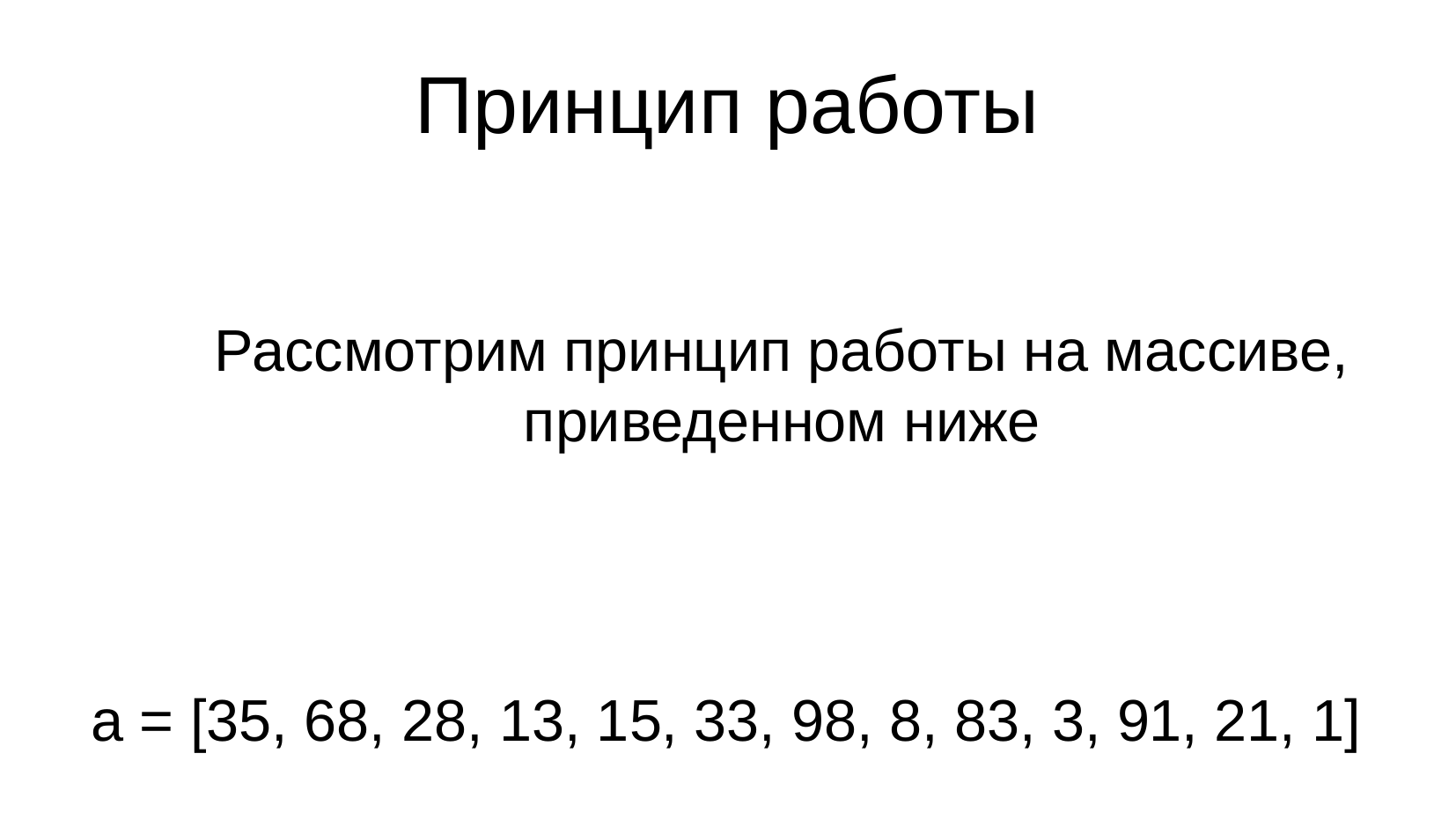

# Принцип работы
Рассмотрим принцип работы на массиве,
приведенном ниже
a = [35, 68, 28, 13, 15, 33, 98, 8, 83, 3, 91, 21, 1]